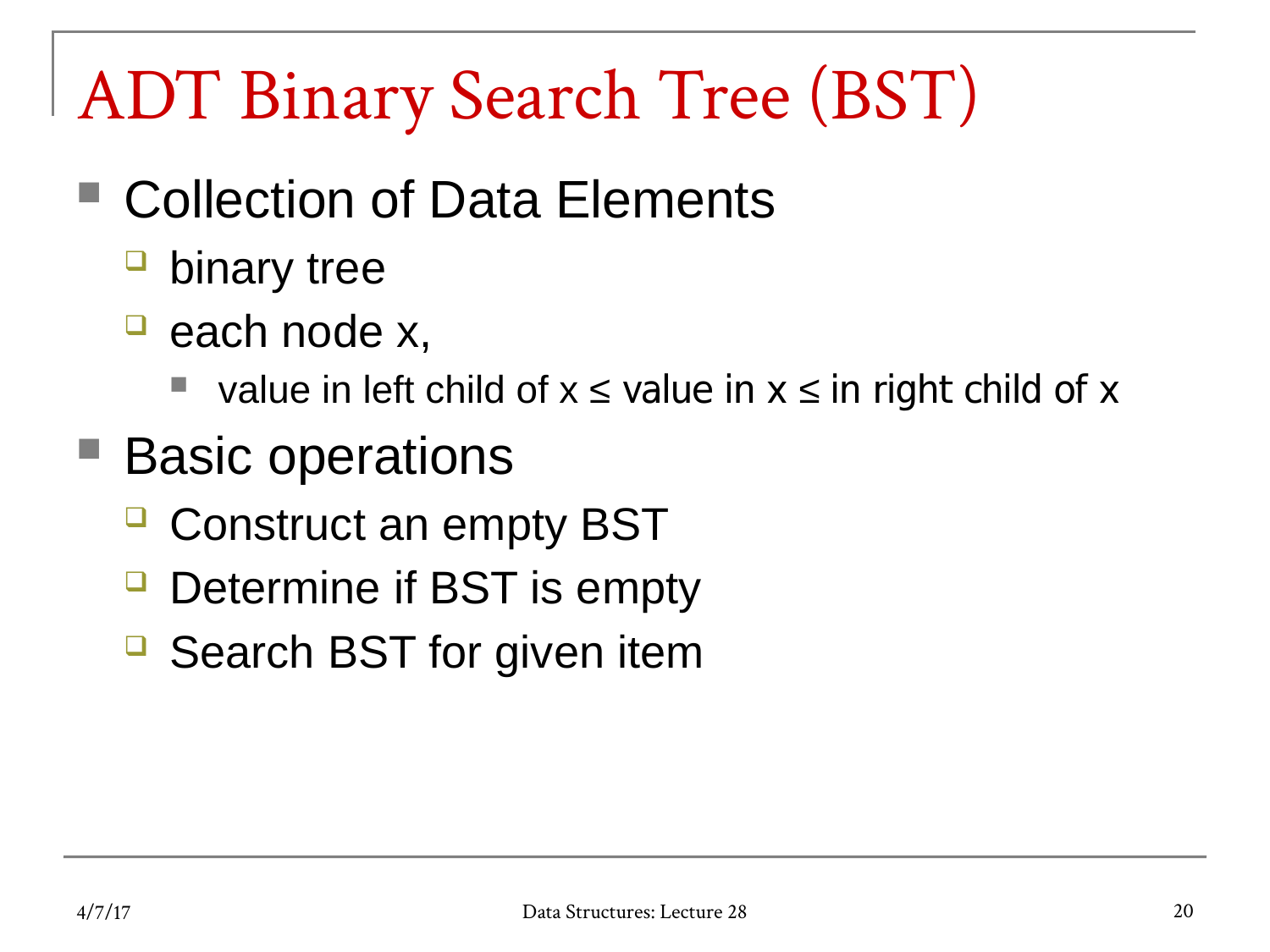

# ADT Binary Search Tree (BST)
Collection of Data Elements
binary tree
each node x,
value in left child of x ≤ value in x ≤ in right child of x
Basic operations
Construct an empty BST
Determine if BST is empty
Search BST for given item
4/7/17
20
Data Structures: Lecture 28